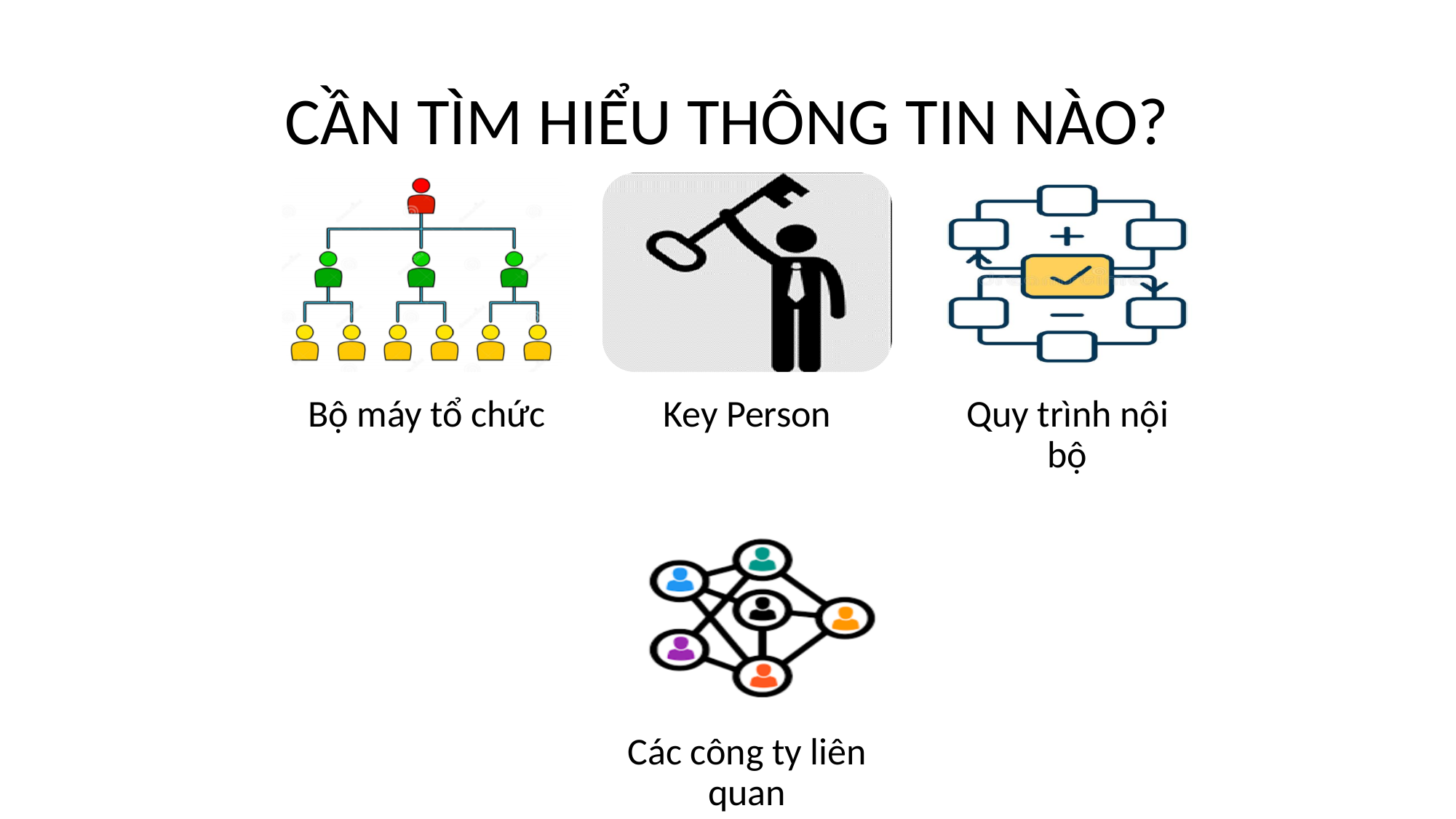

# CẦN TÌM HIỂU THÔNG TIN NÀO?
Bộ máy tổ chức
Key Person
Quy trình nội bộ
Các công ty liên quan